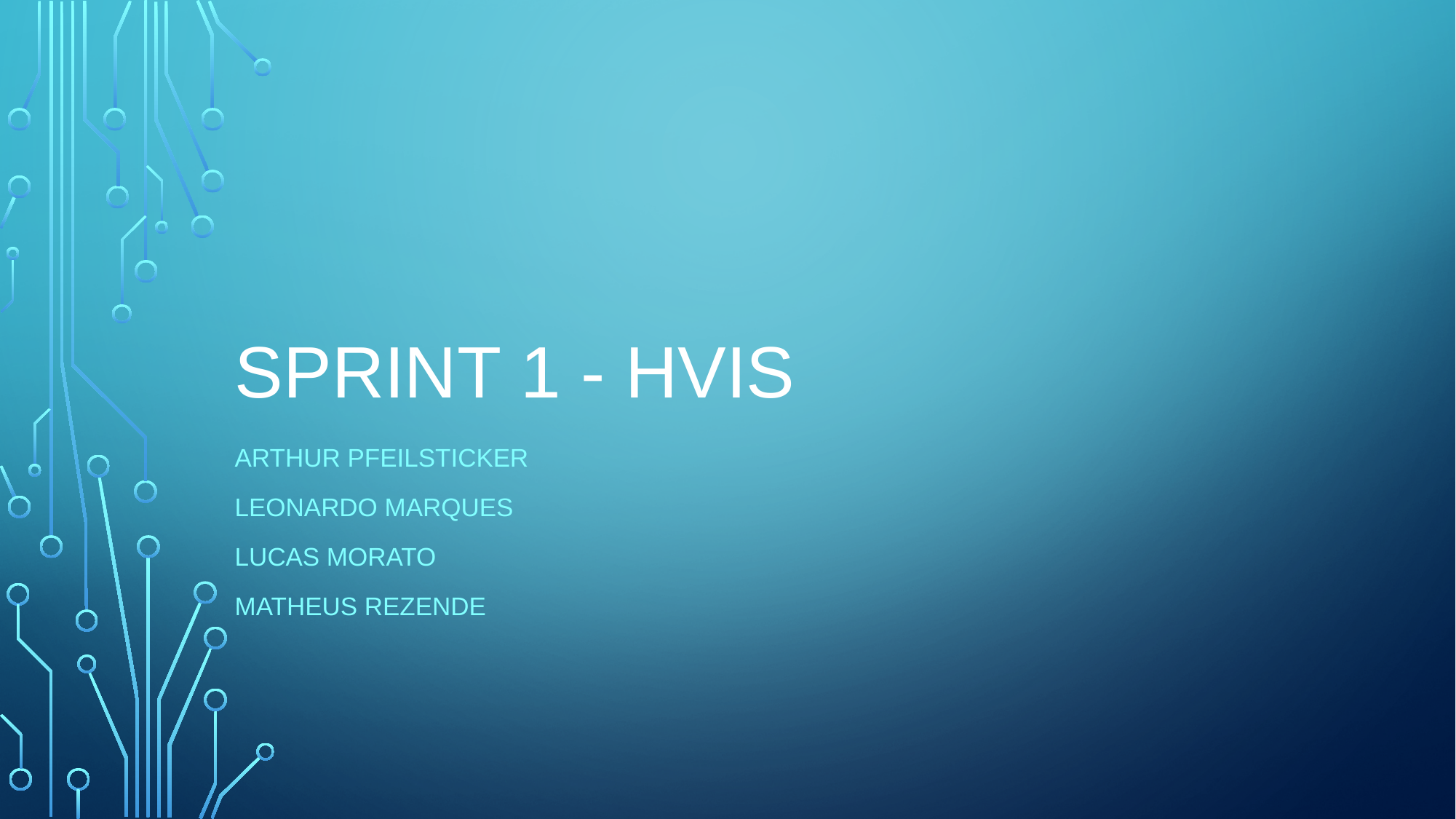

# Sprint 1 - hvis
Arthur Pfeilsticker
Leonardo Marques
Lucas Morato
Matheus Rezende